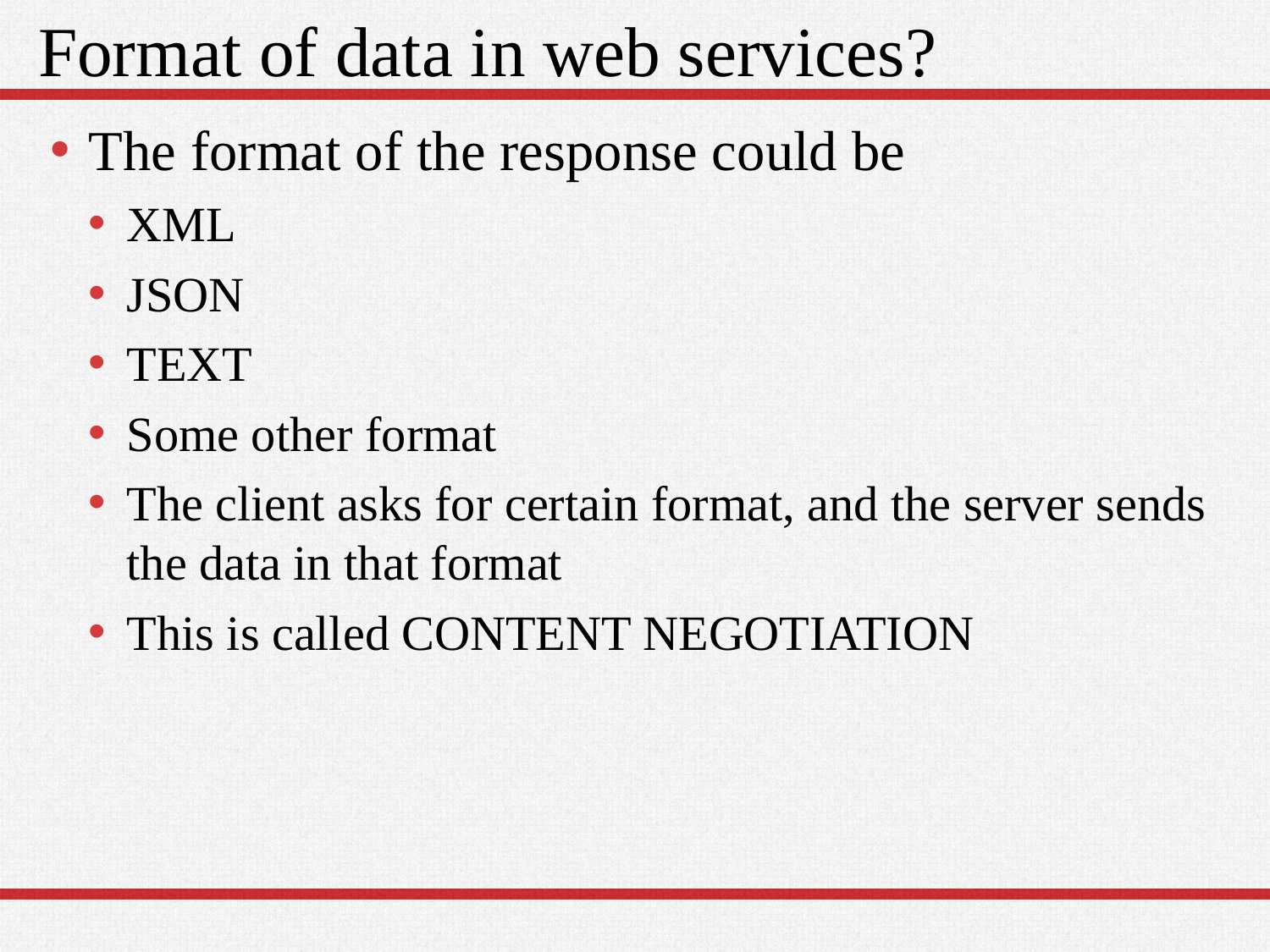

# Format of data in web services?
The format of the response could be
XML
JSON
TEXT
Some other format
The client asks for certain format, and the server sends the data in that format
This is called CONTENT NEGOTIATION